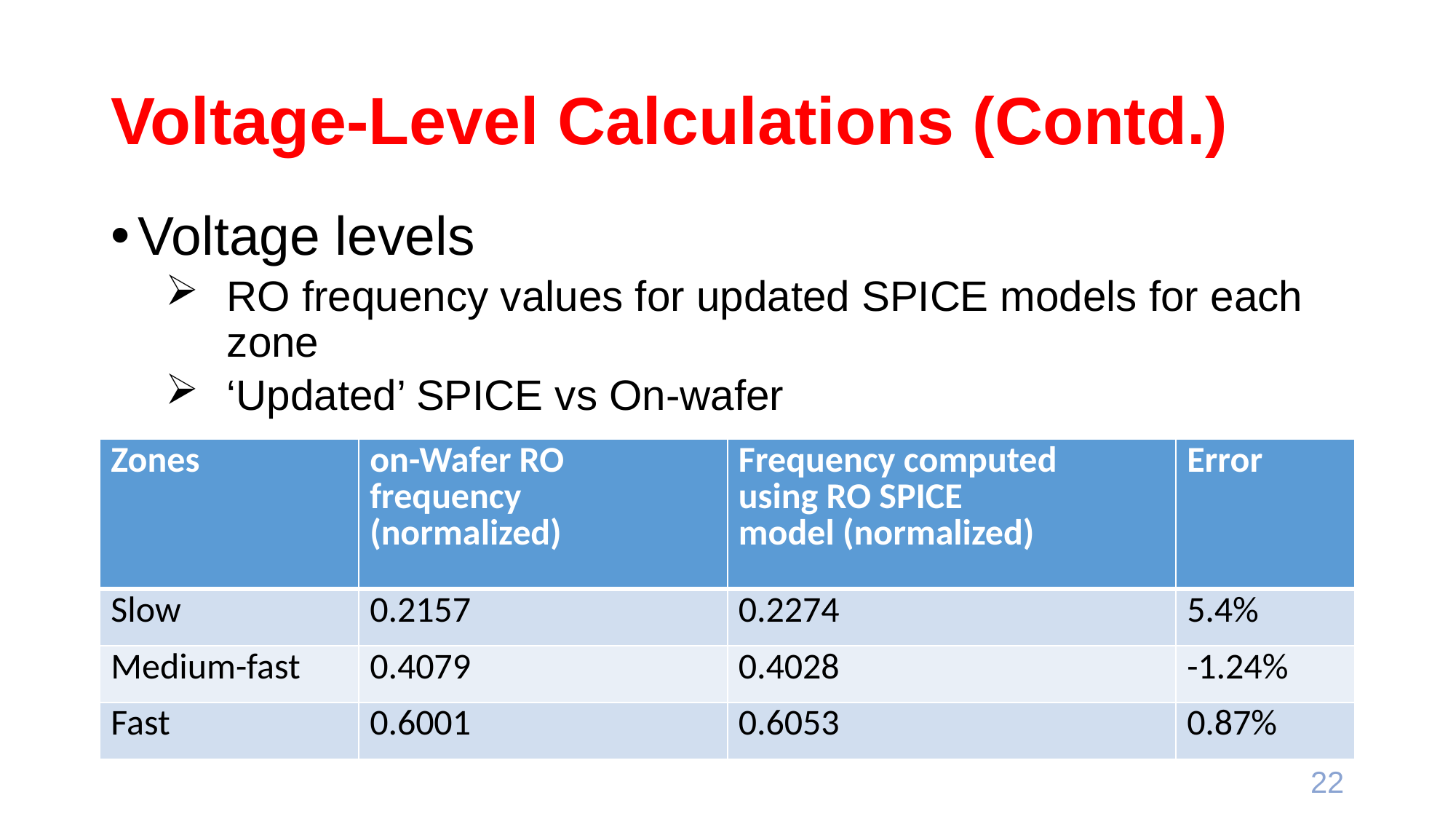

# Voltage-Level Calculations (Contd.)
Voltage levels
RO frequency values for updated SPICE models for each zone
‘Updated’ SPICE vs On-wafer
| Zones | on-Wafer RO frequency (normalized) | Frequency computed using RO SPICE model (normalized) | Error |
| --- | --- | --- | --- |
| Slow | 0.2157 | 0.2274 | 5.4% |
| Medium-fast | 0.4079 | 0.4028 | -1.24% |
| Fast | 0.6001 | 0.6053 | 0.87% |
22